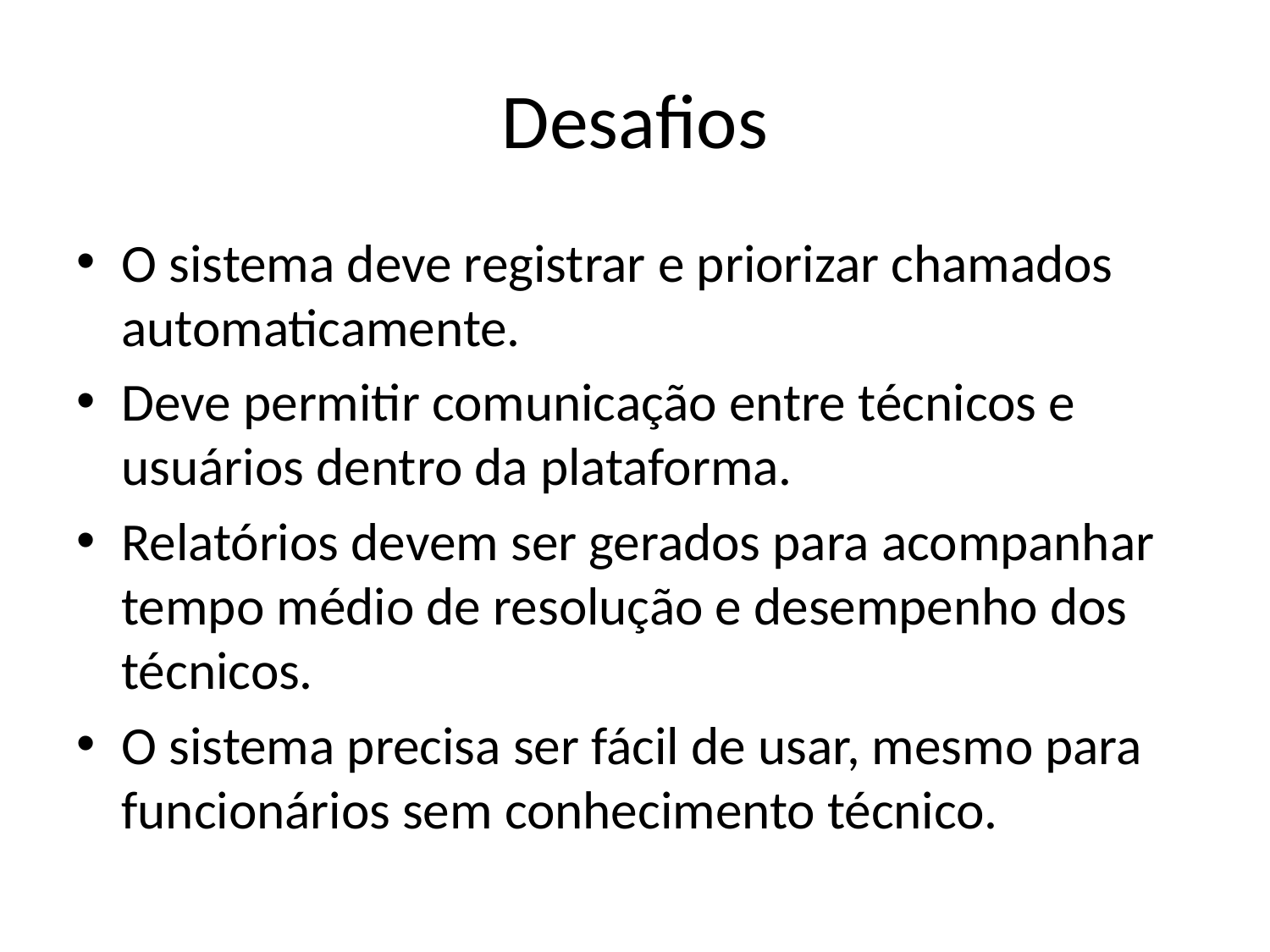

# Desafios
O sistema deve registrar e priorizar chamados automaticamente.
Deve permitir comunicação entre técnicos e usuários dentro da plataforma.
Relatórios devem ser gerados para acompanhar tempo médio de resolução e desempenho dos técnicos.
O sistema precisa ser fácil de usar, mesmo para funcionários sem conhecimento técnico.